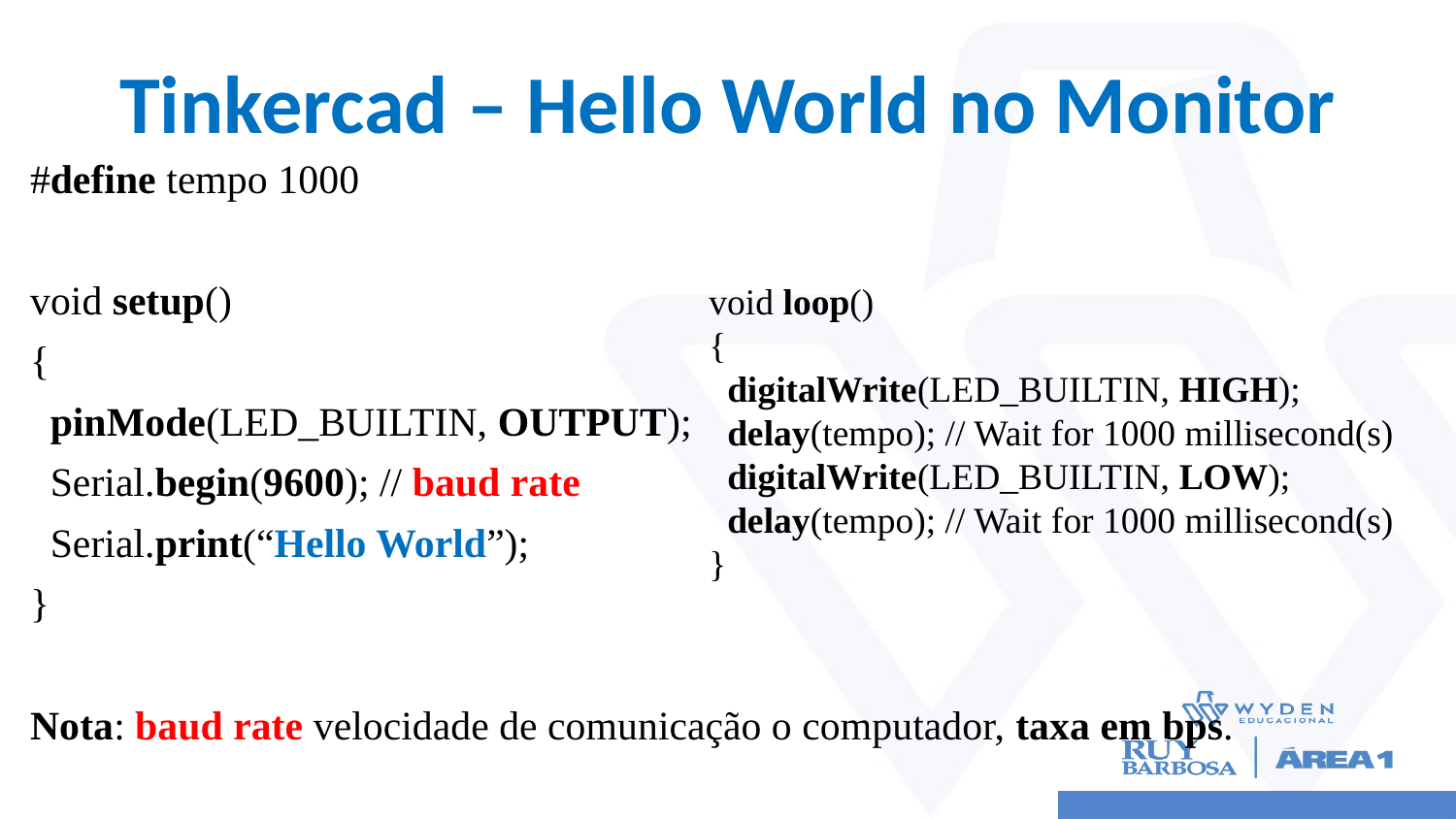

# Tinkercad – Hello World no Monitor
#define tempo 1000

void setup()
{
  pinMode(LED_BUILTIN, OUTPUT);
  Serial.begin(9600); // baud rate
  Serial.print(“Hello World”);
}

Nota: baud rate velocidade de comunicação o computador, taxa em bps.
void loop()
{
  digitalWrite(LED_BUILTIN, HIGH);
  delay(tempo); // Wait for 1000 millisecond(s)
  digitalWrite(LED_BUILTIN, LOW);
  delay(tempo); // Wait for 1000 millisecond(s)
}